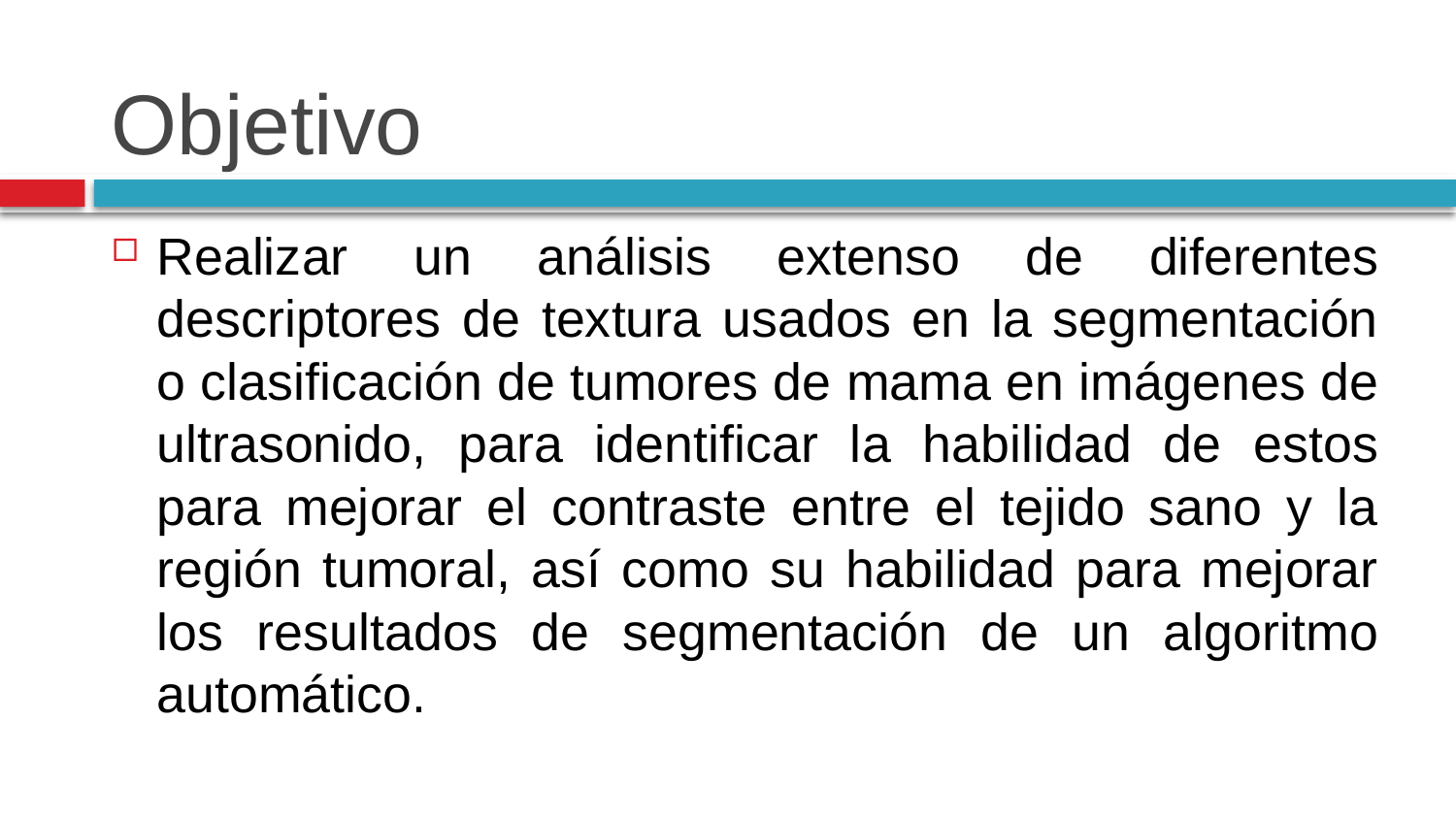

# Objetivo
Realizar un análisis extenso de diferentes descriptores de textura usados en la segmentación o clasificación de tumores de mama en imágenes de ultrasonido, para identificar la habilidad de estos para mejorar el contraste entre el tejido sano y la región tumoral, así como su habilidad para mejorar los resultados de segmentación de un algoritmo automático.